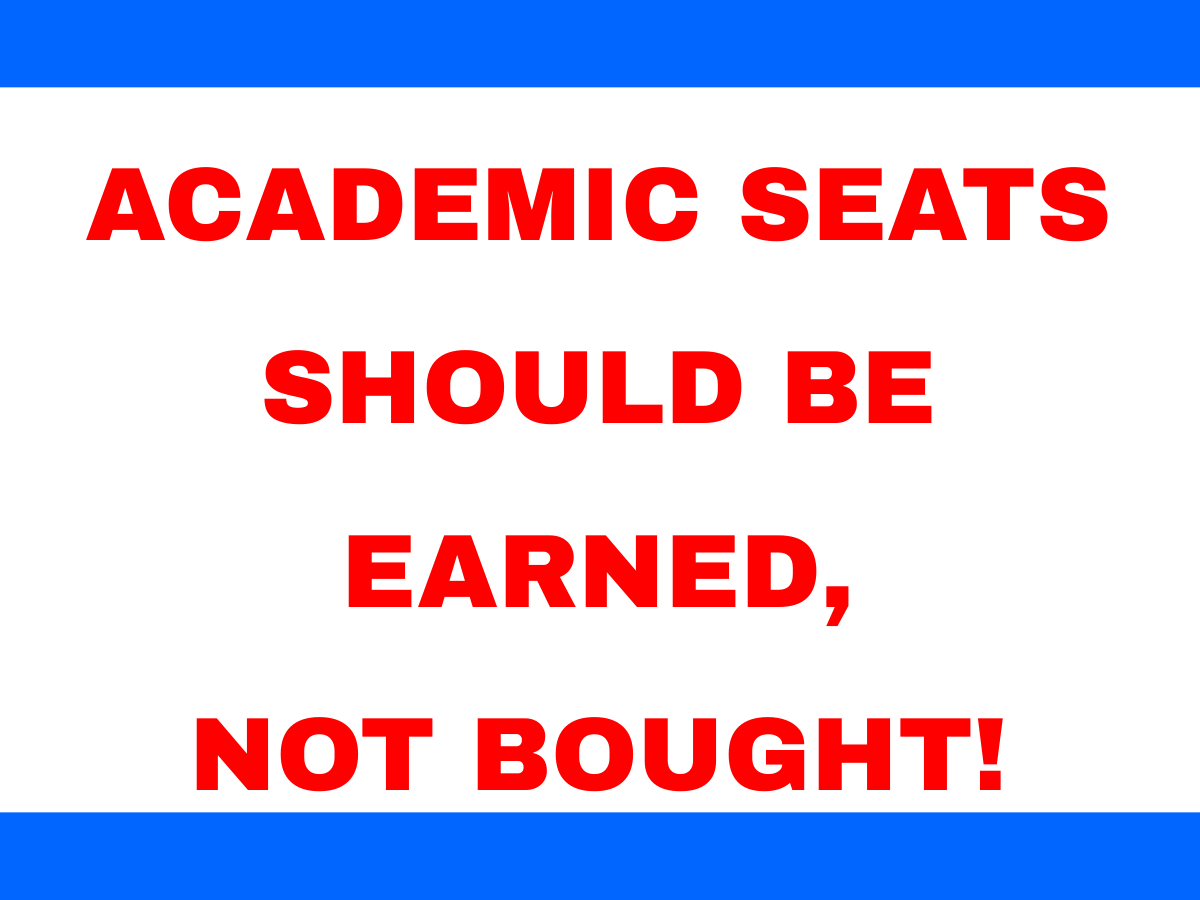

ACADEMIC SEATS SHOULD BE EARNED,
NOT BOUGHT!